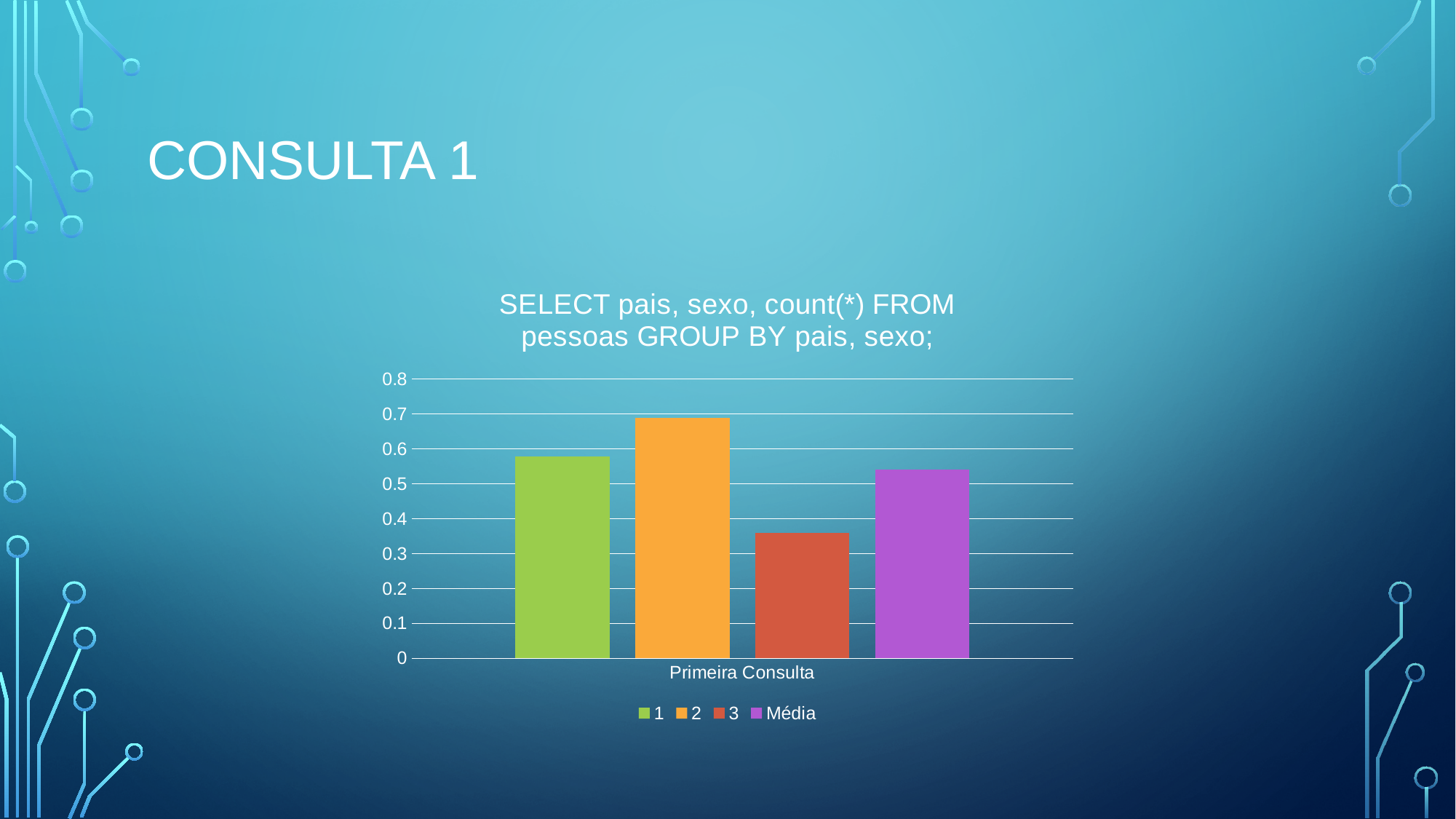

# Consulta 1

### Chart: SELECT pais, sexo, count(*) FROM pessoas GROUP BY pais, sexo;

| Category | 1 | 2 | 3 | Média |
|---|---|---|---|---|
| Primeira Consulta | 0.578 | 0.688 | 0.359 | 0.5416666666666666 |